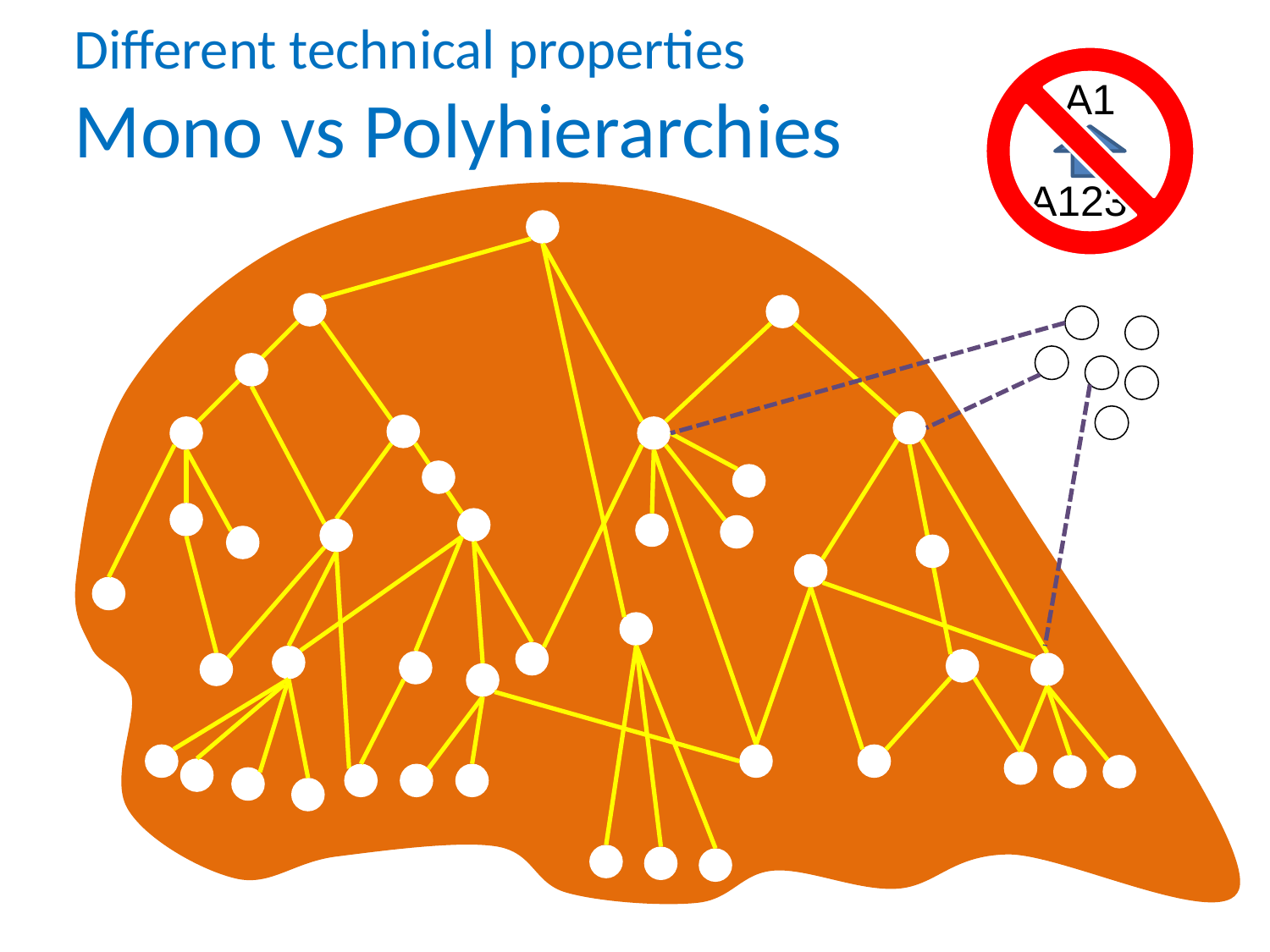

# Different technical properties Mono vs Polyhierarchies

A1

A1234